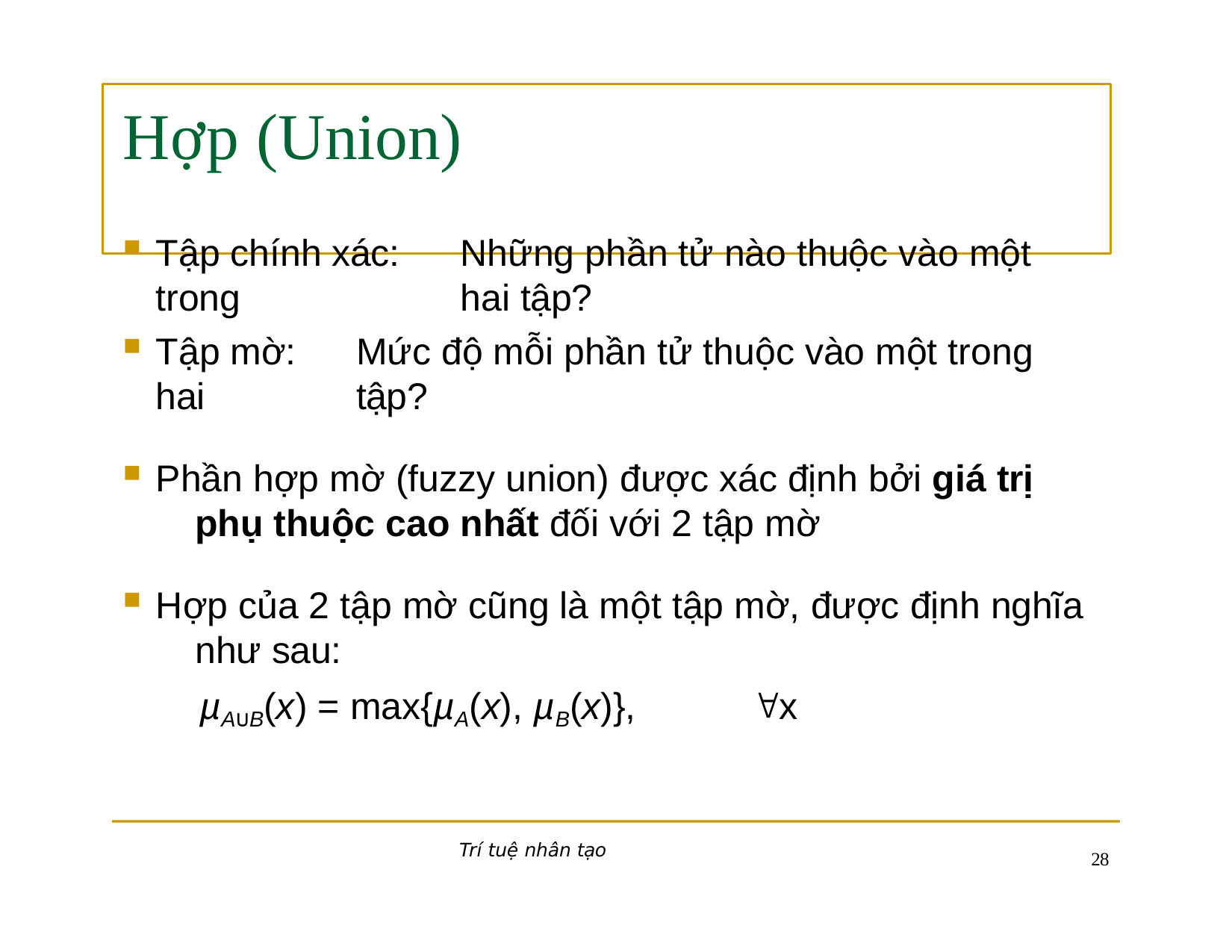

# Hợp (Union)
Tập chính xác:	Những phần tử nào thuộc vào một trong 	hai tập?
Tập mờ:	Mức độ mỗi phần tử thuộc vào một trong hai 	tập?
Phần hợp mờ (fuzzy union) được xác định bởi giá trị 	phụ thuộc cao nhất đối với 2 tập mờ
Hợp của 2 tập mờ cũng là một tập mờ, được định nghĩa 	như sau:
µA∪B(x) = max{µA(x), µB(x)},	∀x

Trí tuệ nhân tạo
28